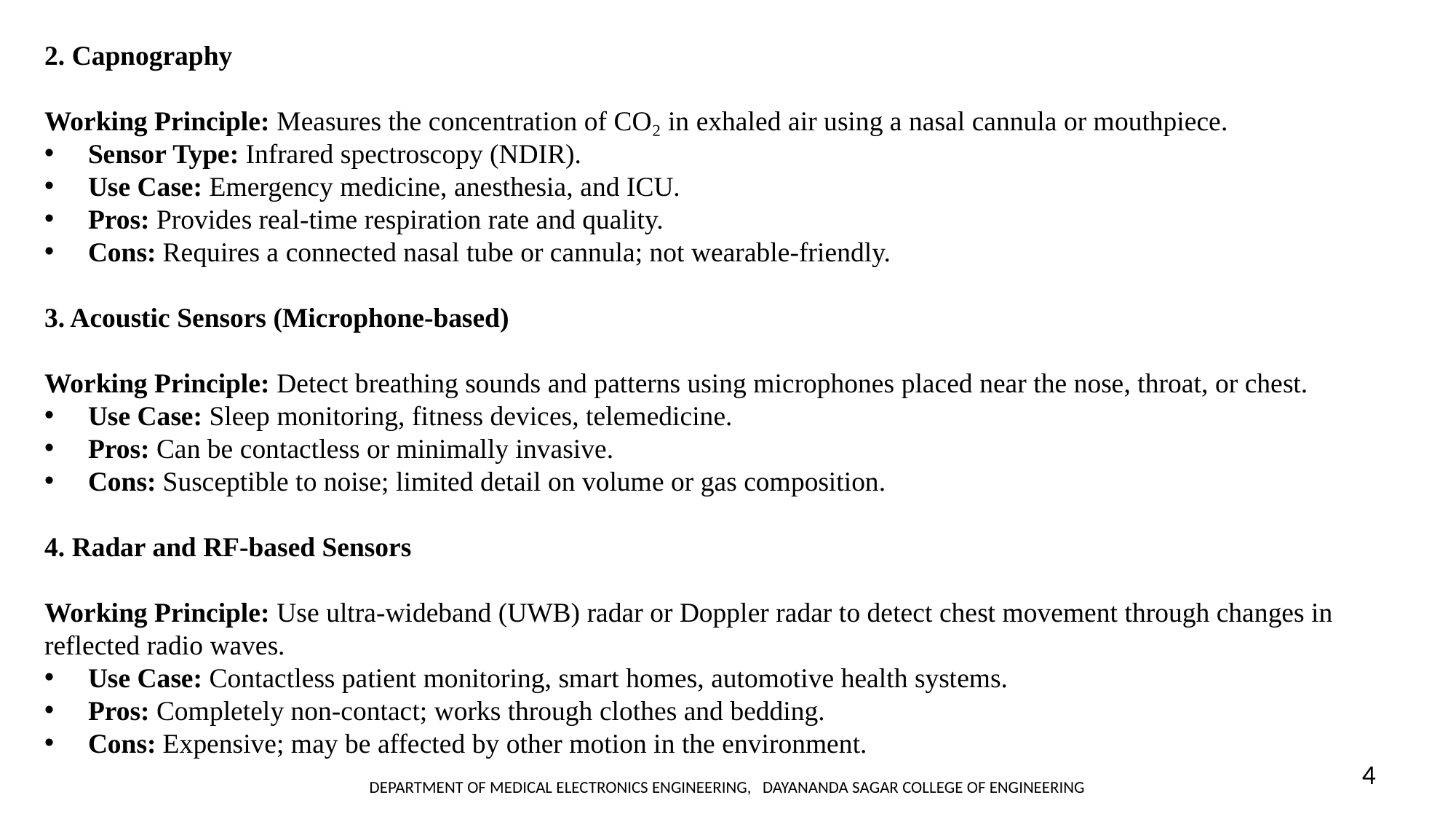

2. Capnography

Working Principle: Measures the concentration of CO₂ in exhaled air using a nasal cannula or mouthpiece.
Sensor Type: Infrared spectroscopy (NDIR).
Use Case: Emergency medicine, anesthesia, and ICU.
Pros: Provides real-time respiration rate and quality.
Cons: Requires a connected nasal tube or cannula; not wearable-friendly.

3. Acoustic Sensors (Microphone-based)

Working Principle: Detect breathing sounds and patterns using microphones placed near the nose, throat, or chest.
Use Case: Sleep monitoring, fitness devices, telemedicine.
Pros: Can be contactless or minimally invasive.
Cons: Susceptible to noise; limited detail on volume or gas composition.

4. Radar and RF-based Sensors

Working Principle: Use ultra-wideband (UWB) radar or Doppler radar to detect chest movement through changes in reflected radio waves.
Use Case: Contactless patient monitoring, smart homes, automotive health systems.
Pros: Completely non-contact; works through clothes and bedding.
Cons: Expensive; may be affected by other motion in the environment.

4
DEPARTMENT OF MEDICAL ELECTRONICS ENGINEERING,   DAYANANDA SAGAR COLLEGE OF ENGINEERING